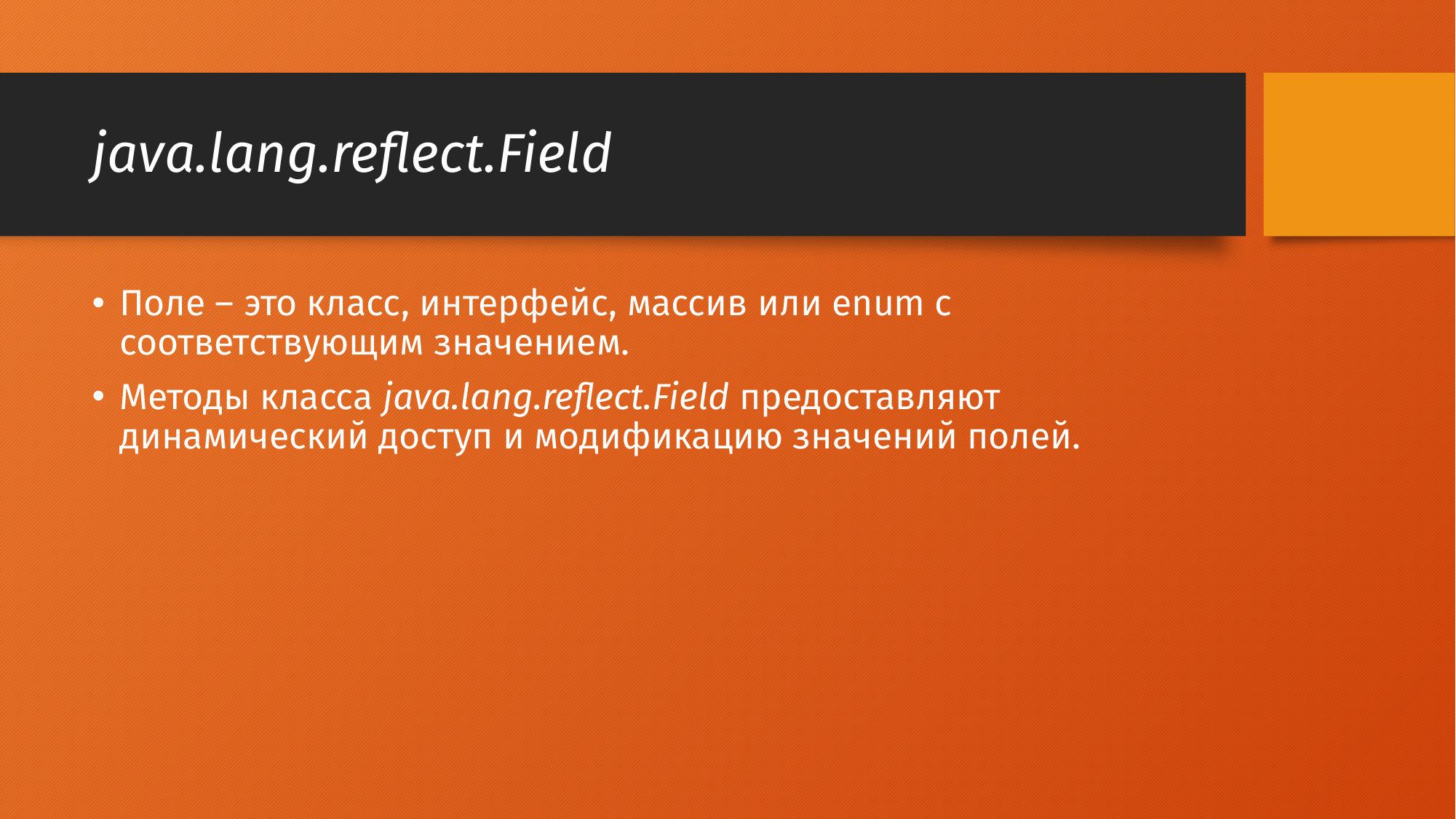

# java.lang.reflect.Field
Поле – это класс, интерфейс, массив или enum c соответствующим значением.
Методы класса java.lang.reflect.Field предоставляют динамический доступ и модификацию значений полей.